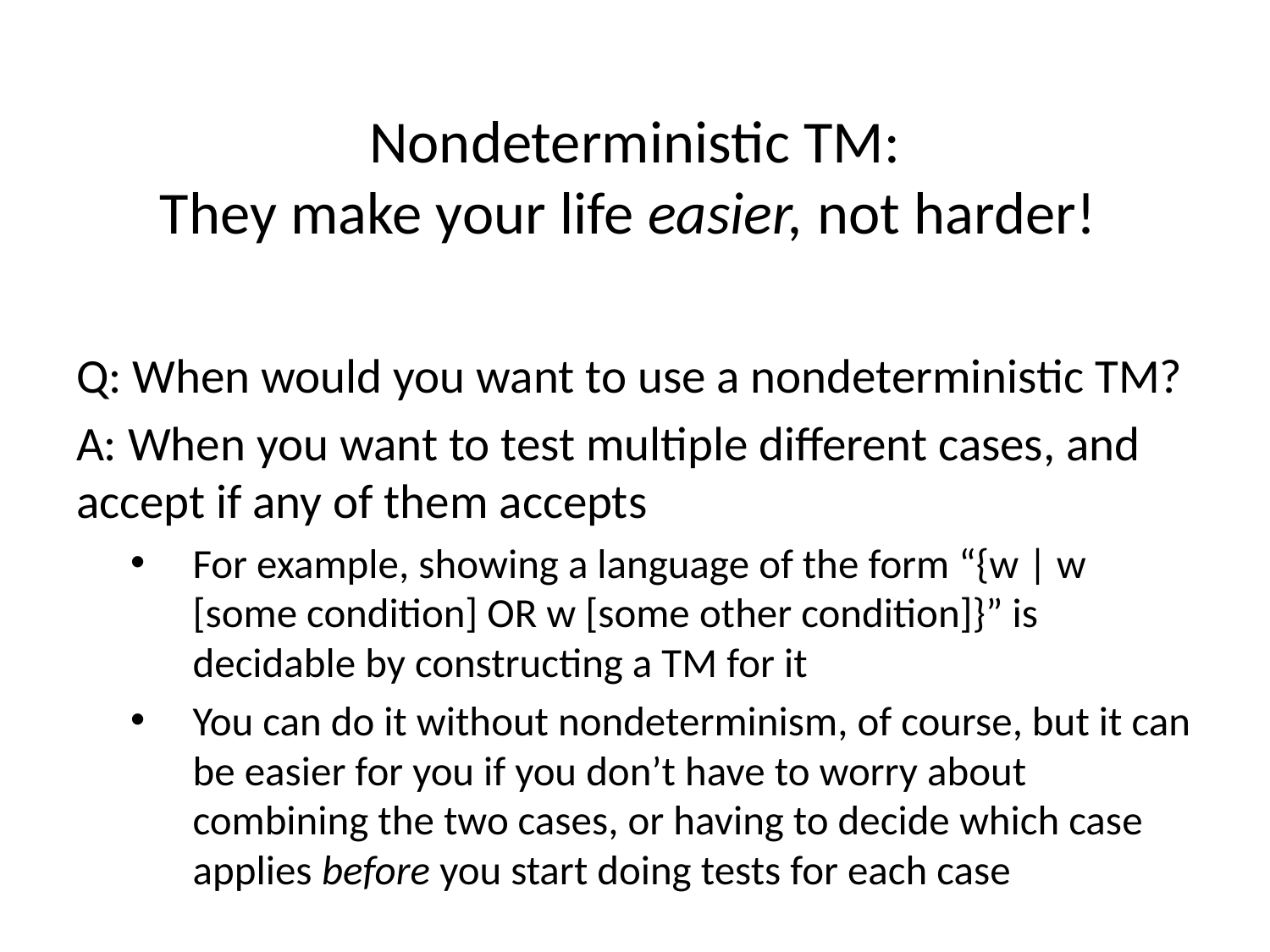

# Nondeterministic TM: They make your life easier, not harder!
Q: When would you want to use a nondeterministic TM?
A: When you want to test multiple different cases, and accept if any of them accepts
For example, showing a language of the form “{w | w [some condition] OR w [some other condition]}” is decidable by constructing a TM for it
You can do it without nondeterminism, of course, but it can be easier for you if you don’t have to worry about combining the two cases, or having to decide which case applies before you start doing tests for each case